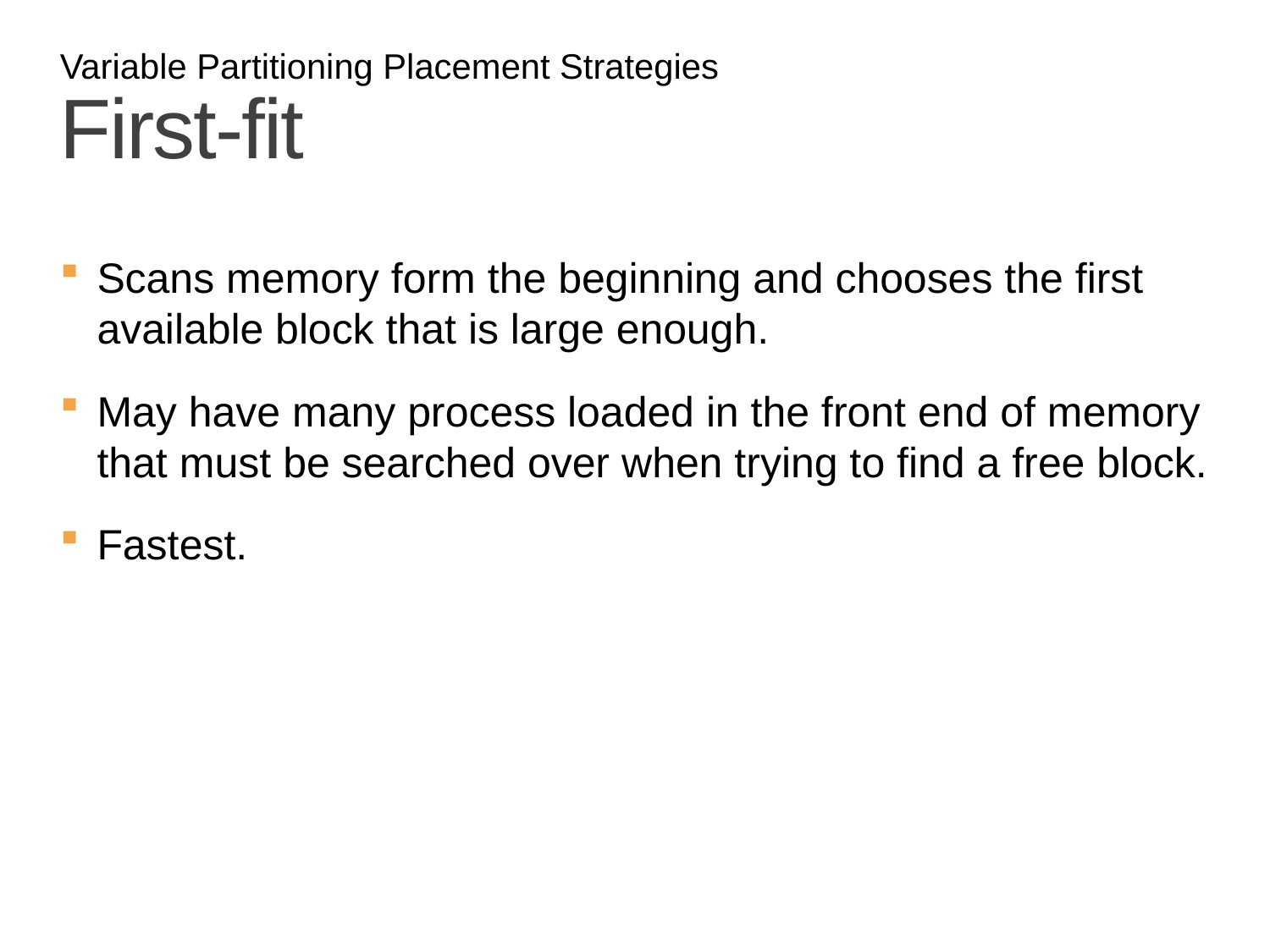

Variable Partitioning Placement Strategies
# First-fit
Scans memory form the beginning and chooses the first available block that is large enough.
May have many process loaded in the front end of memory that must be searched over when trying to find a free block.
Fastest.